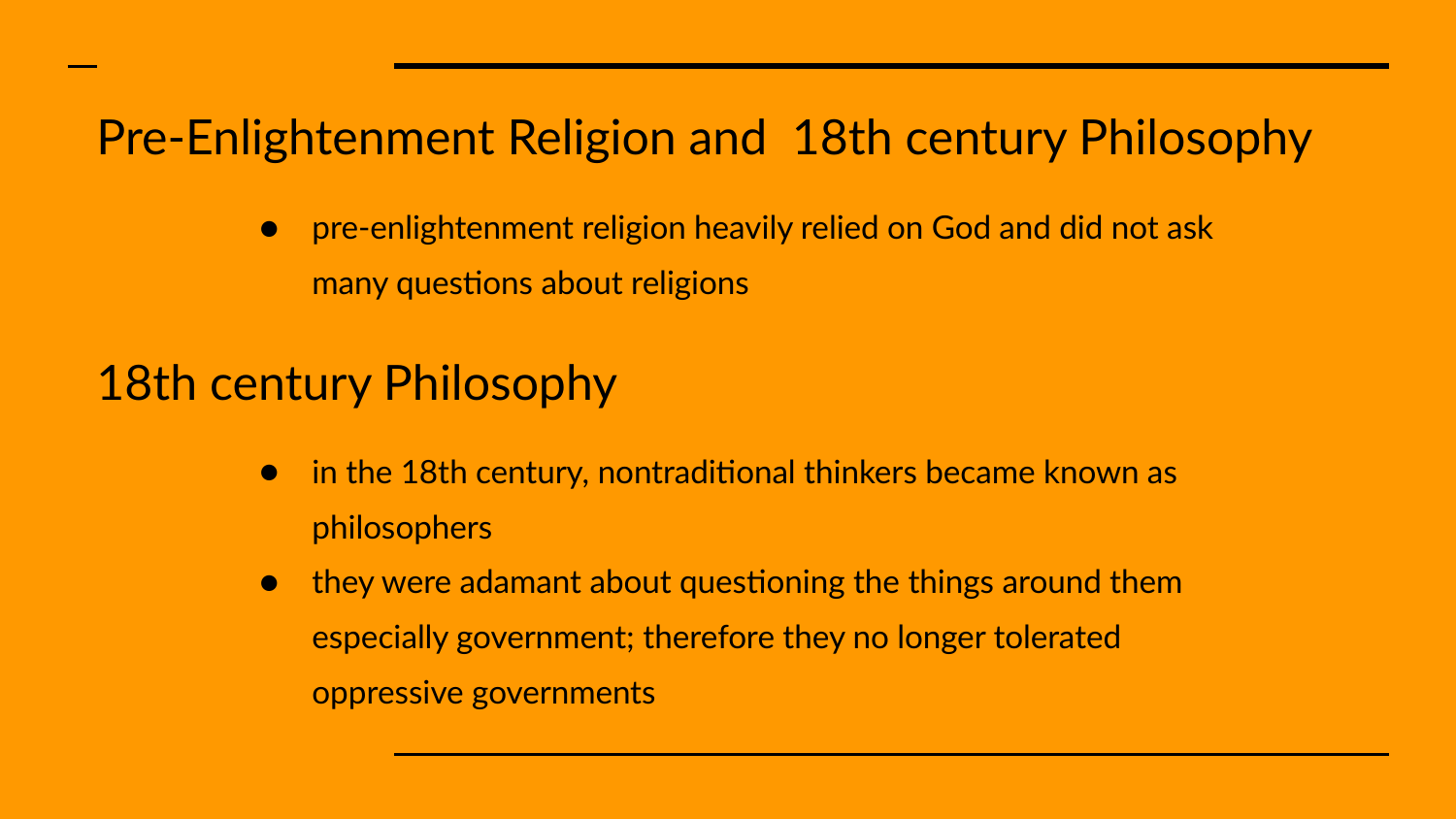

# Pre-Enlightenment Religion and  18th century Philosophy

pre-enlightenment religion heavily relied on God and did not ask many questions about religions
18th century Philosophy
in the 18th century, nontraditional thinkers became known as philosophers
they were adamant about questioning the things around them especially government; therefore they no longer tolerated oppressive governments